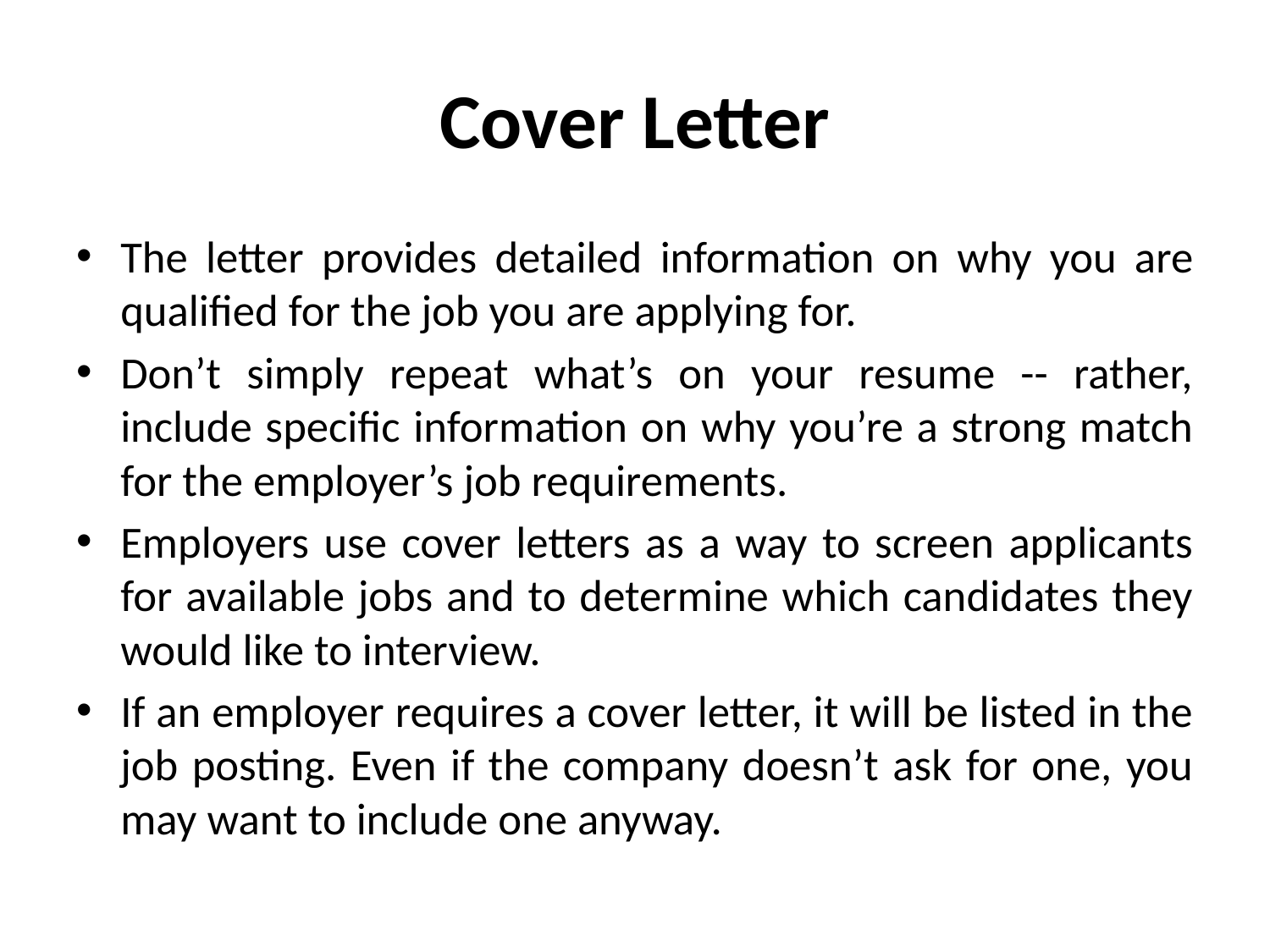

# Cover Letter
The letter provides detailed information on why you are qualified for the job you are applying for.
Don’t simply repeat what’s on your resume -- rather, include specific information on why you’re a strong match for the employer’s job requirements.
Employers use cover letters as a way to screen applicants for available jobs and to determine which candidates they would like to interview.
If an employer requires a cover letter, it will be listed in the job posting. Even if the company doesn’t ask for one, you may want to include one anyway.